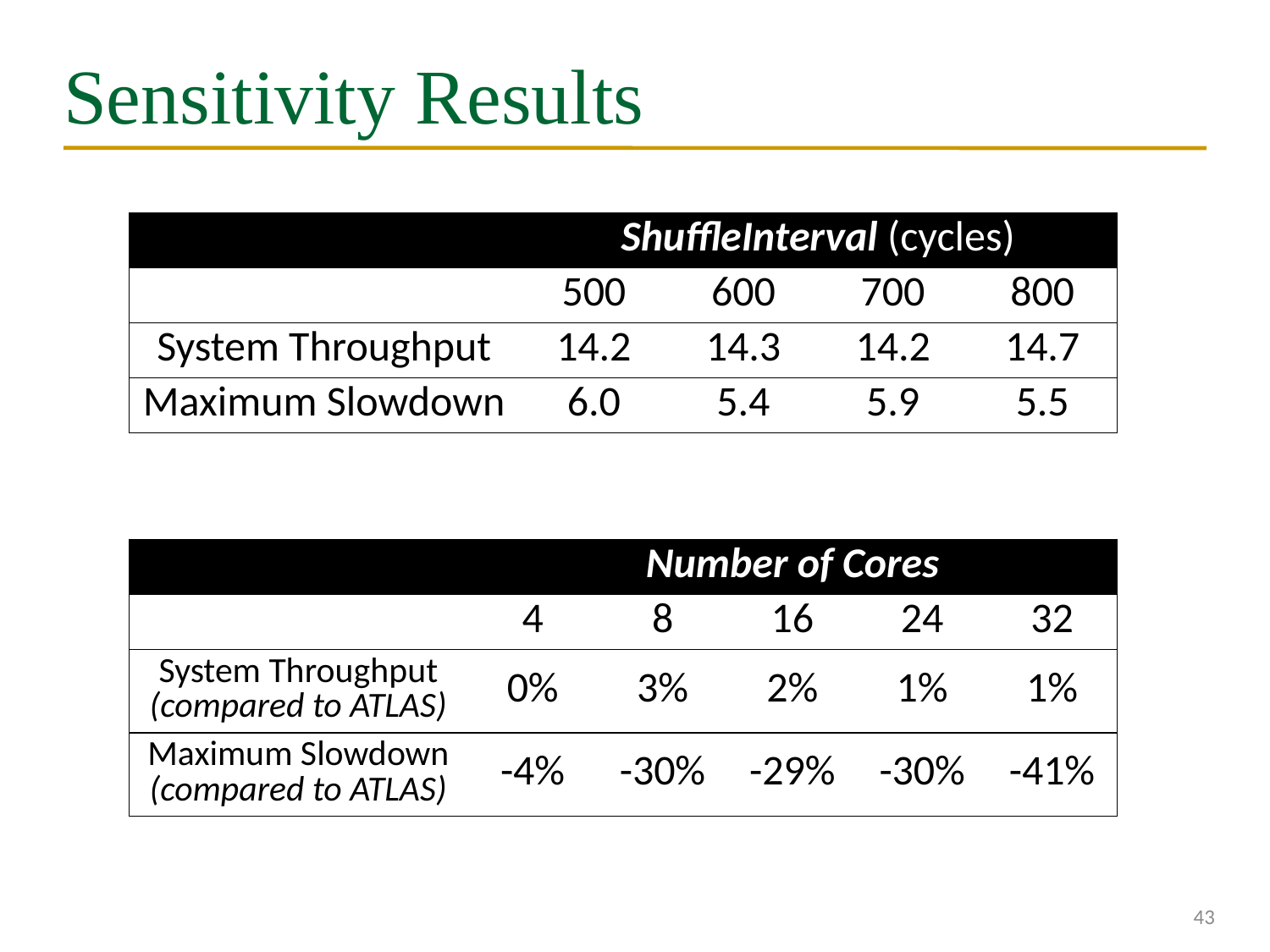

# Sensitivity Results
|  | ShuffleInterval (cycles) |  |  |  |
| --- | --- | --- | --- | --- |
|  | 500 | 600 | 700 | 800 |
| System Throughput | 14.2 | 14.3 | 14.2 | 14.7 |
| Maximum Slowdown | 6.0 | 5.4 | 5.9 | 5.5 |
|  | Number of Cores |  |  |  |  |
| --- | --- | --- | --- | --- | --- |
|  | 4 | 8 | 16 | 24 | 32 |
| System Throughput (compared to ATLAS) | 0% | 3% | 2% | 1% | 1% |
| Maximum Slowdown (compared to ATLAS) | -4% | -30% | -29% | -30% | -41% |
43